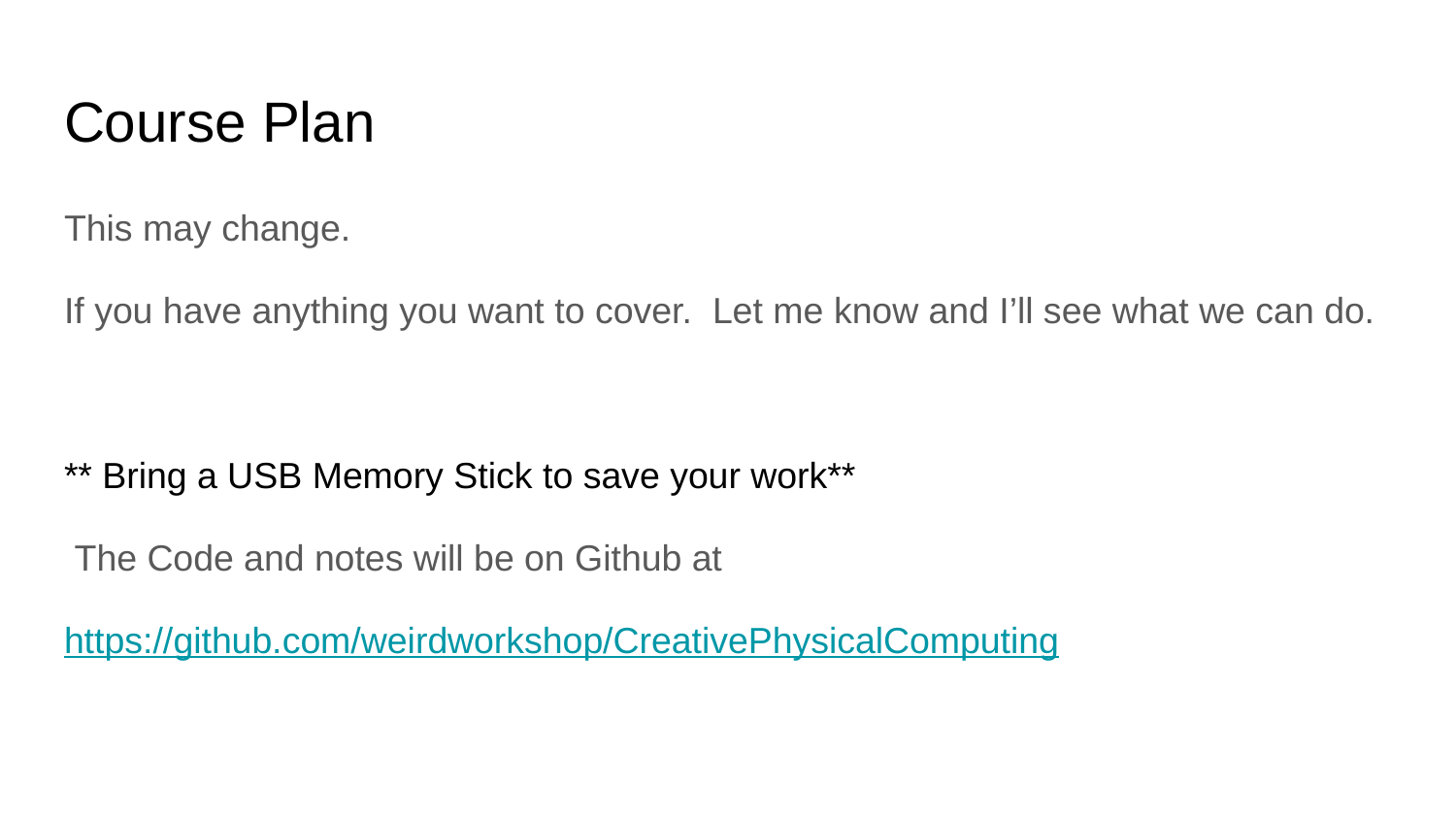

# Course Plan

This may change.
If you have anything you want to cover.  Let me know and I’ll see what we can do.

** Bring a USB Memory Stick to save your work**
 The Code and notes will be on Github at
https://github.com/weirdworkshop/CreativePhysicalComputing